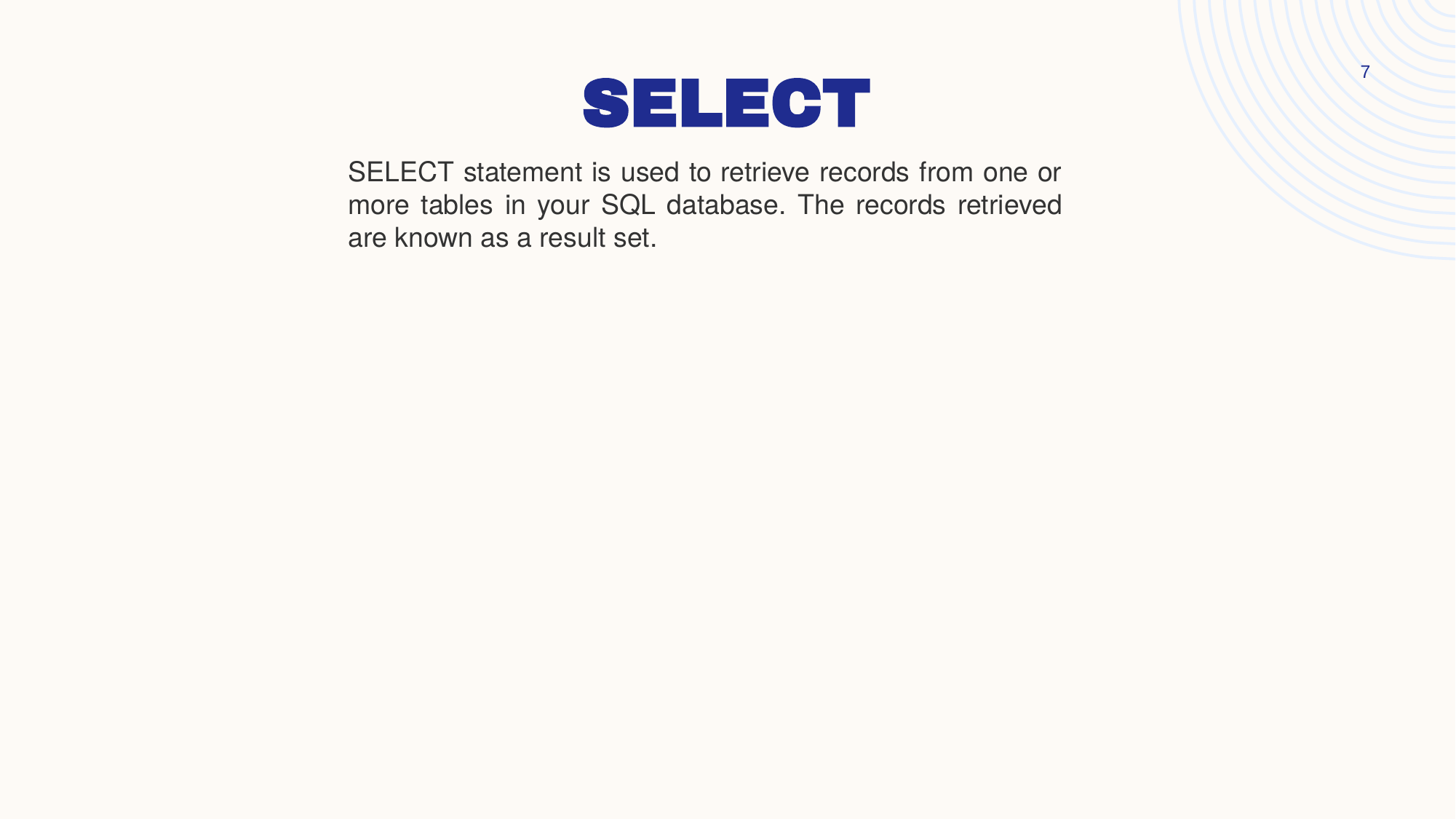

# Select
7
SELECT statement is used to retrieve records from one or more tables in your SQL database. The records retrieved are known as a result set.